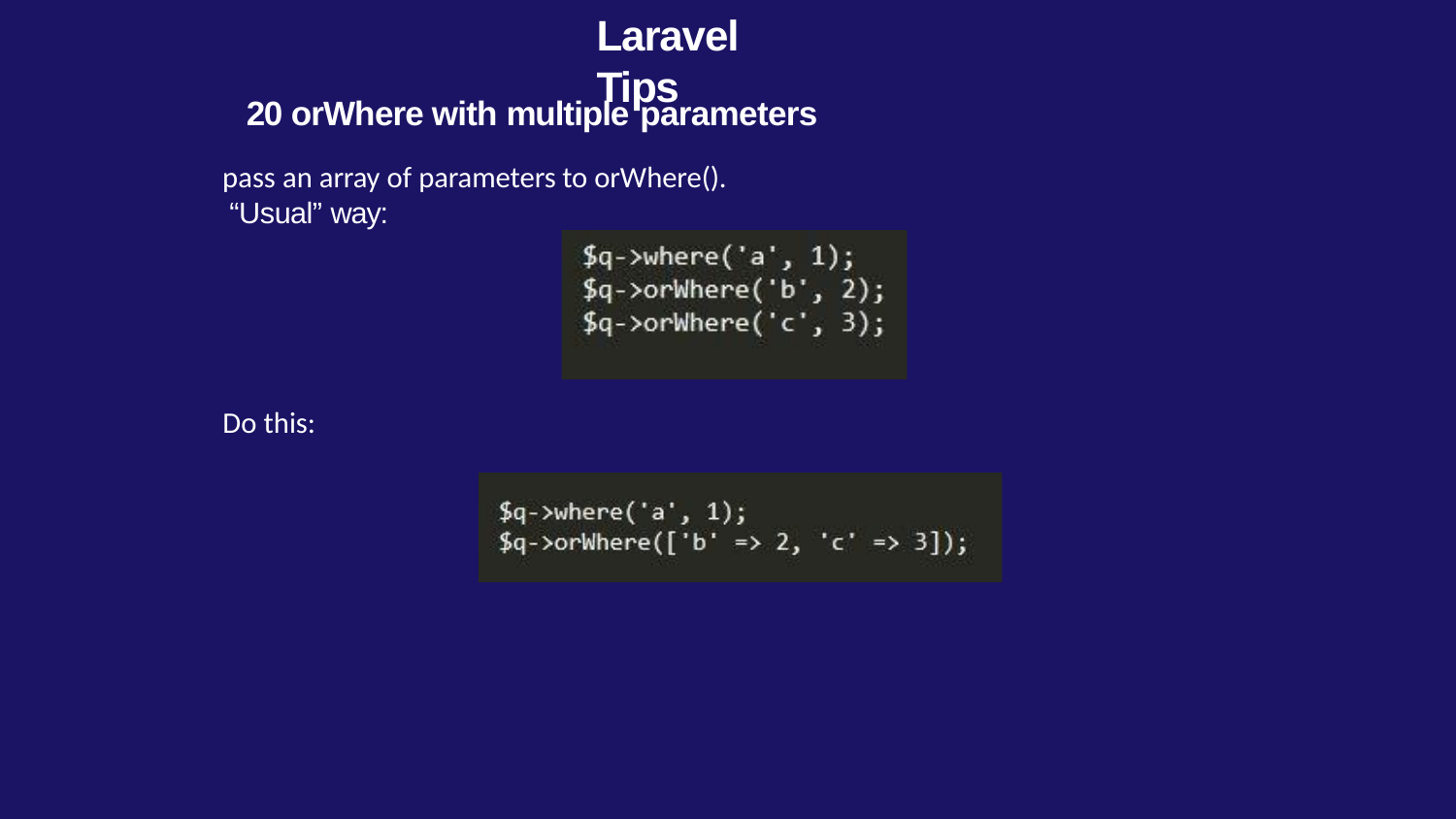

# Laravel Tips
20 orWhere with multiple parameters
pass an array of parameters to orWhere().  “Usual” way:

Do this: